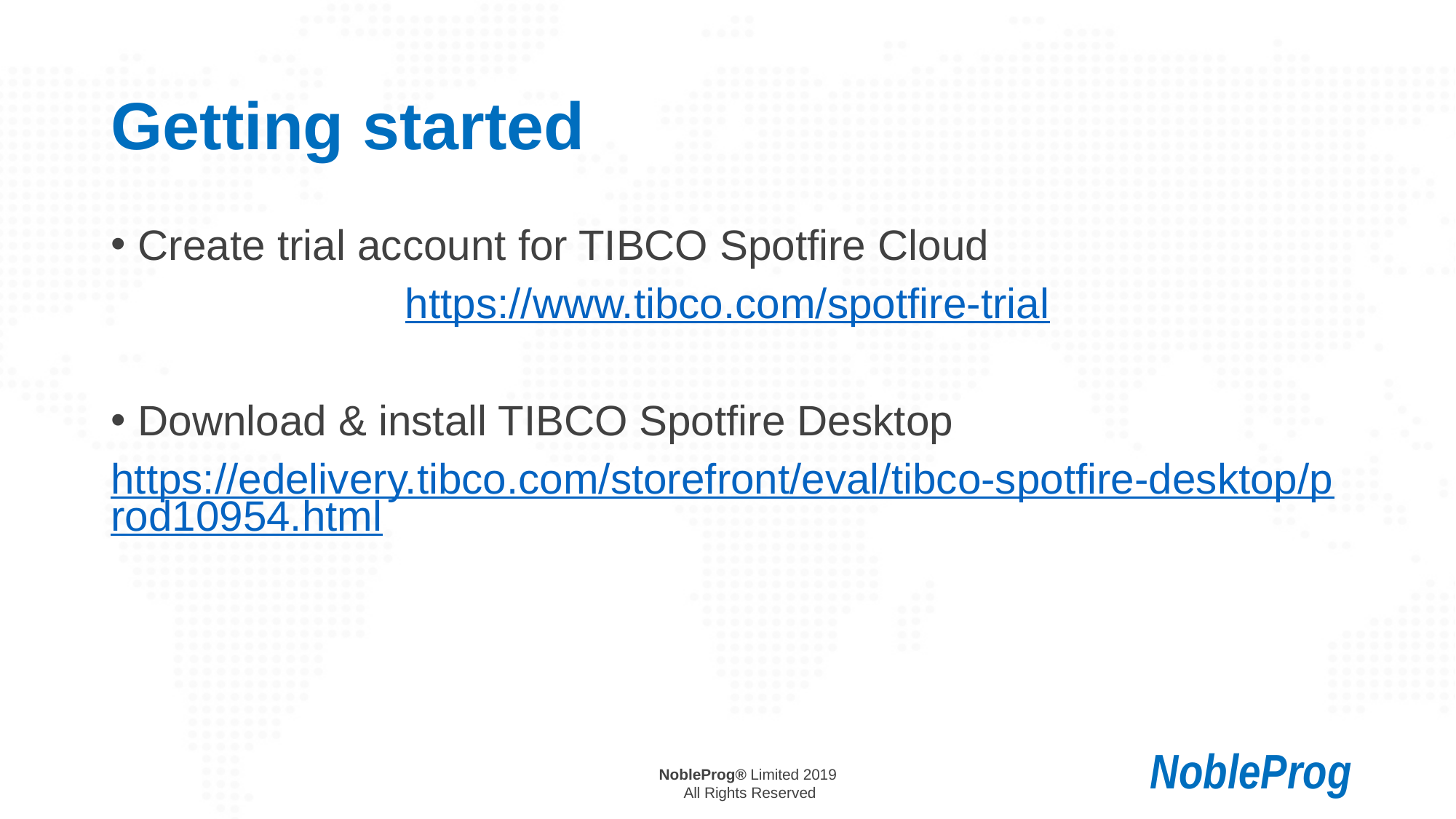

# Getting started
Create trial account for TIBCO Spotfire Cloud
https://www.tibco.com/spotfire-trial

Download & install TIBCO Spotfire Desktop
https://edelivery.tibco.com/storefront/eval/tibco-spotfire-desktop/prod10954.html